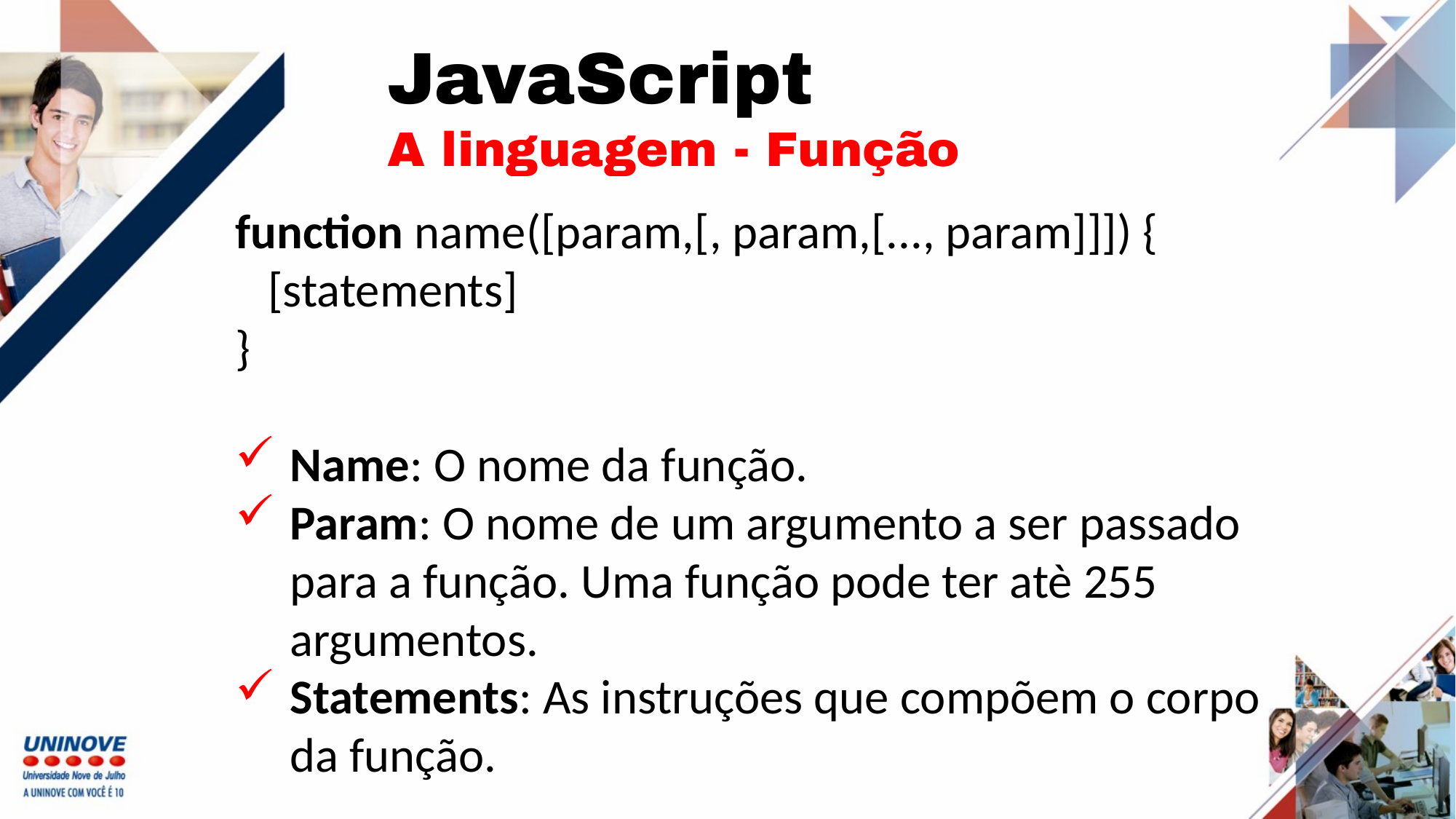

JavaScript
A linguagem - Função
function name([param,[, param,[..., param]]]) {
   [statements]
}

Name: O nome da função.
Param: O nome de um argumento a ser passado para a função. Uma função pode ter atè 255 argumentos.
Statements: As instruções que compõem o corpo da função.